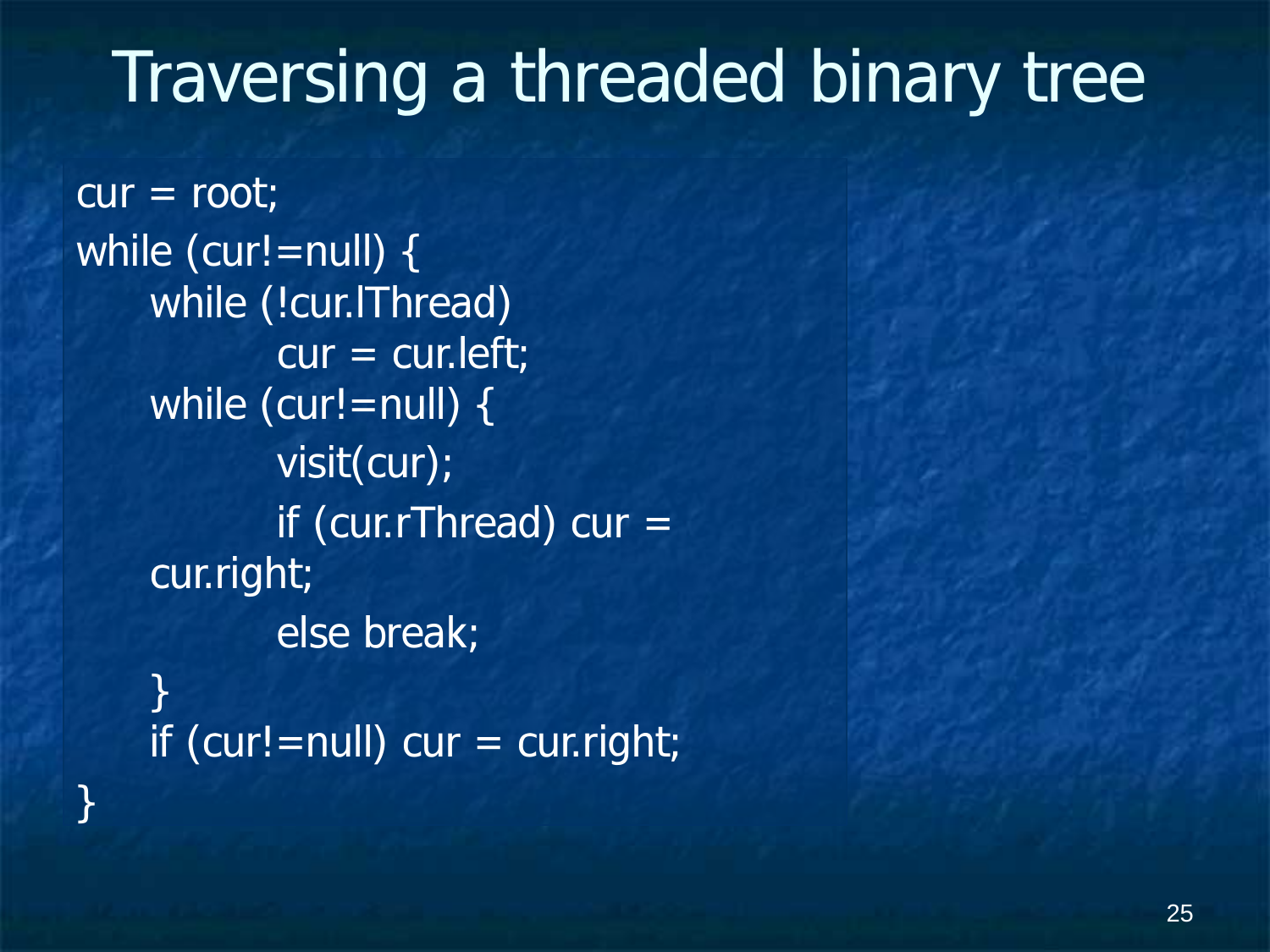

# Traversing a threaded binary tree
cur = root;
while (cur!=null) {
while (!cur.lThread)
	cur = cur.left;
while (cur!=null) {
		visit(cur);
		if (cur.rThread) cur = cur.right;
		else break;
	}
if (cur!=null) cur = cur.right;
}
25